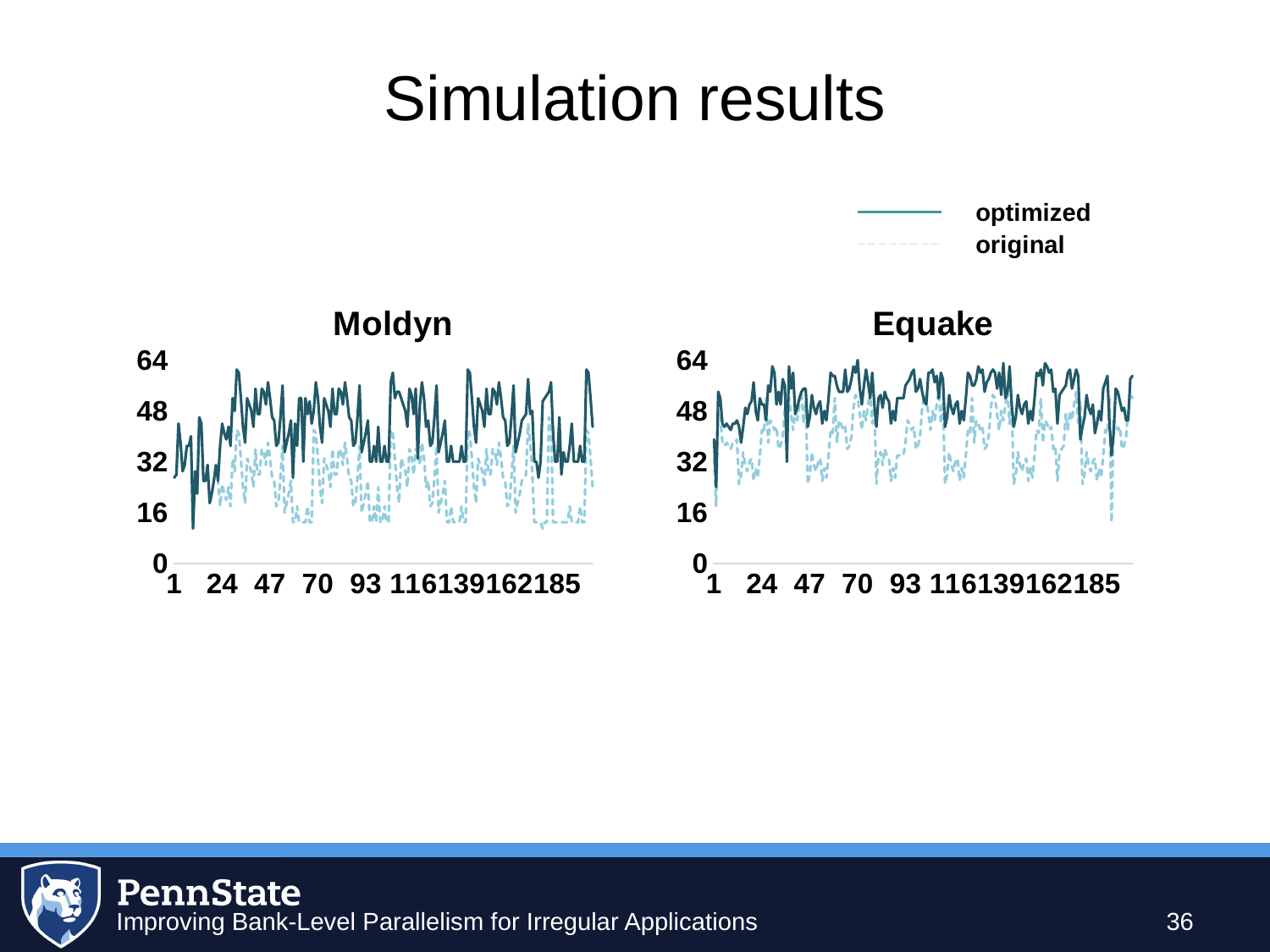

# Simulation results
optimized
original

### Chart: Moldyn

| Category | Moldyn | Moldyn |
|---|---|---|

### Chart: Equake

| Category | Equake | Equake |
|---|---|---|
36